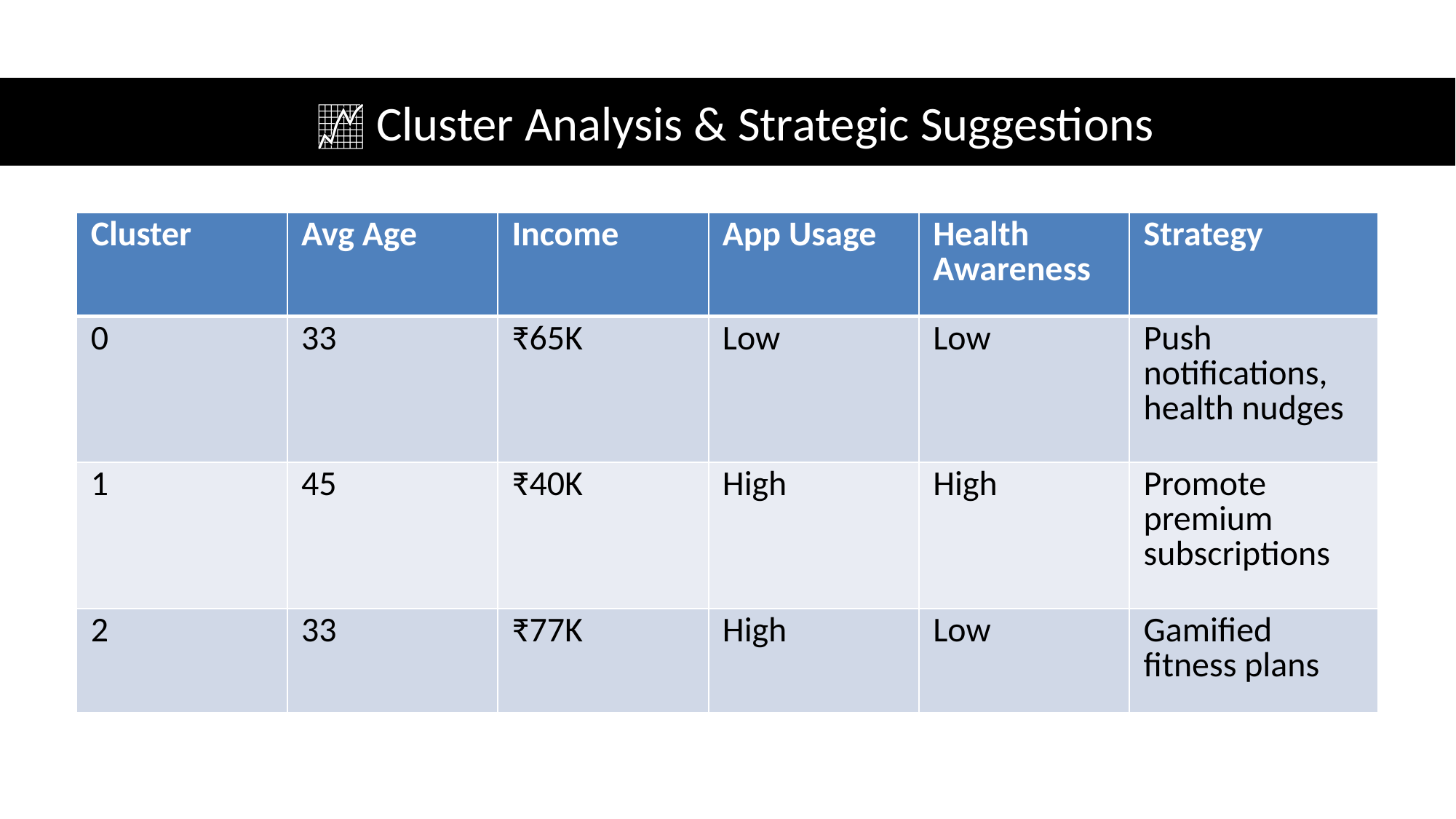

# 📈 Cluster Analysis & Strategic Suggestions

| Cluster | Avg Age | Income | App Usage | Health Awareness | Strategy |
| --- | --- | --- | --- | --- | --- |
| 0 | 33 | ₹65K | Low | Low | Push notifications, health nudges |
| 1 | 45 | ₹40K | High | High | Promote premium subscriptions |
| 2 | 33 | ₹77K | High | Low | Gamified fitness plans |